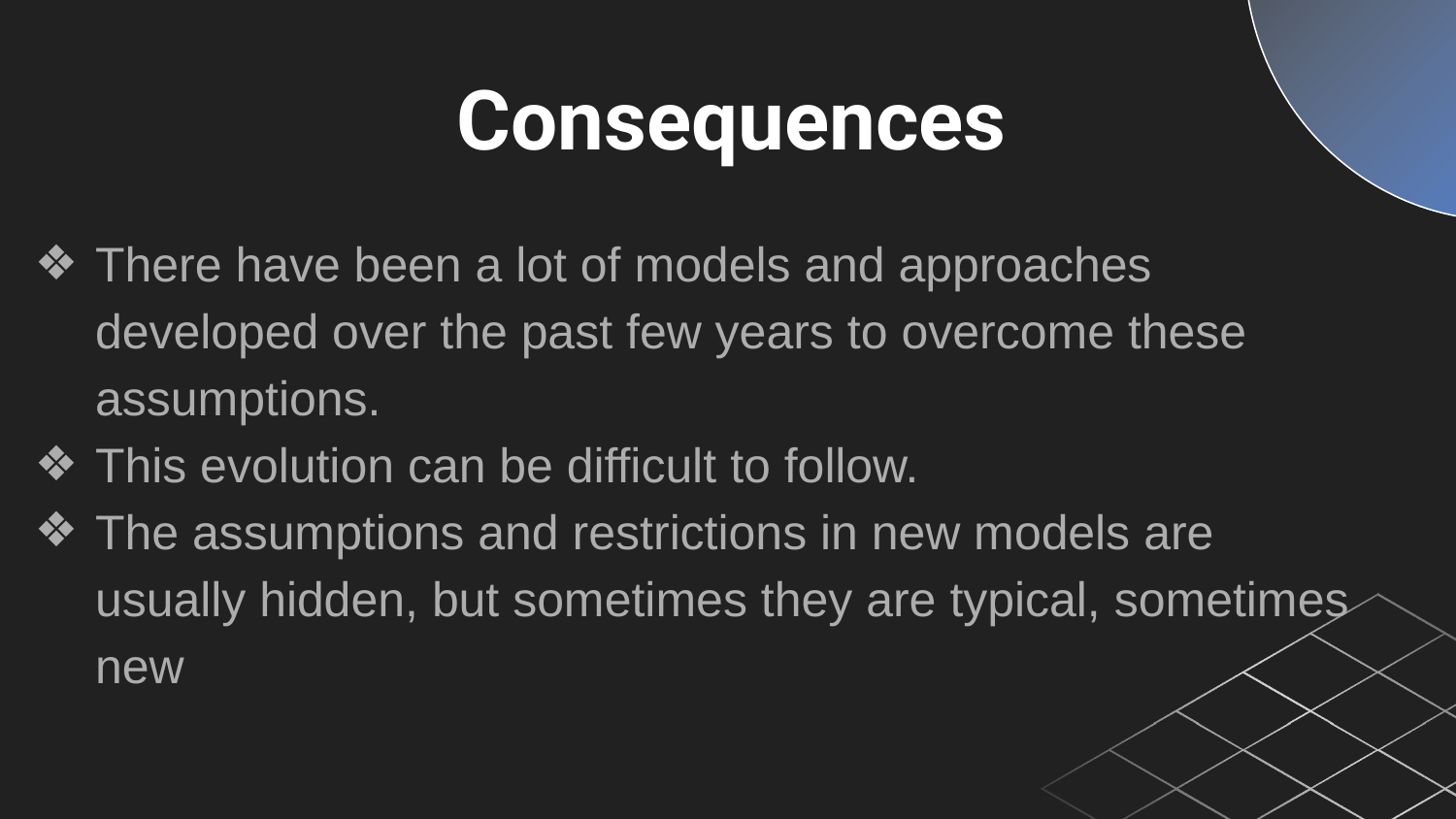

Consequences
There have been a lot of models and approaches developed over the past few years to overcome these assumptions.
This evolution can be difficult to follow.
The assumptions and restrictions in new models are usually hidden, but sometimes they are typical, sometimes new